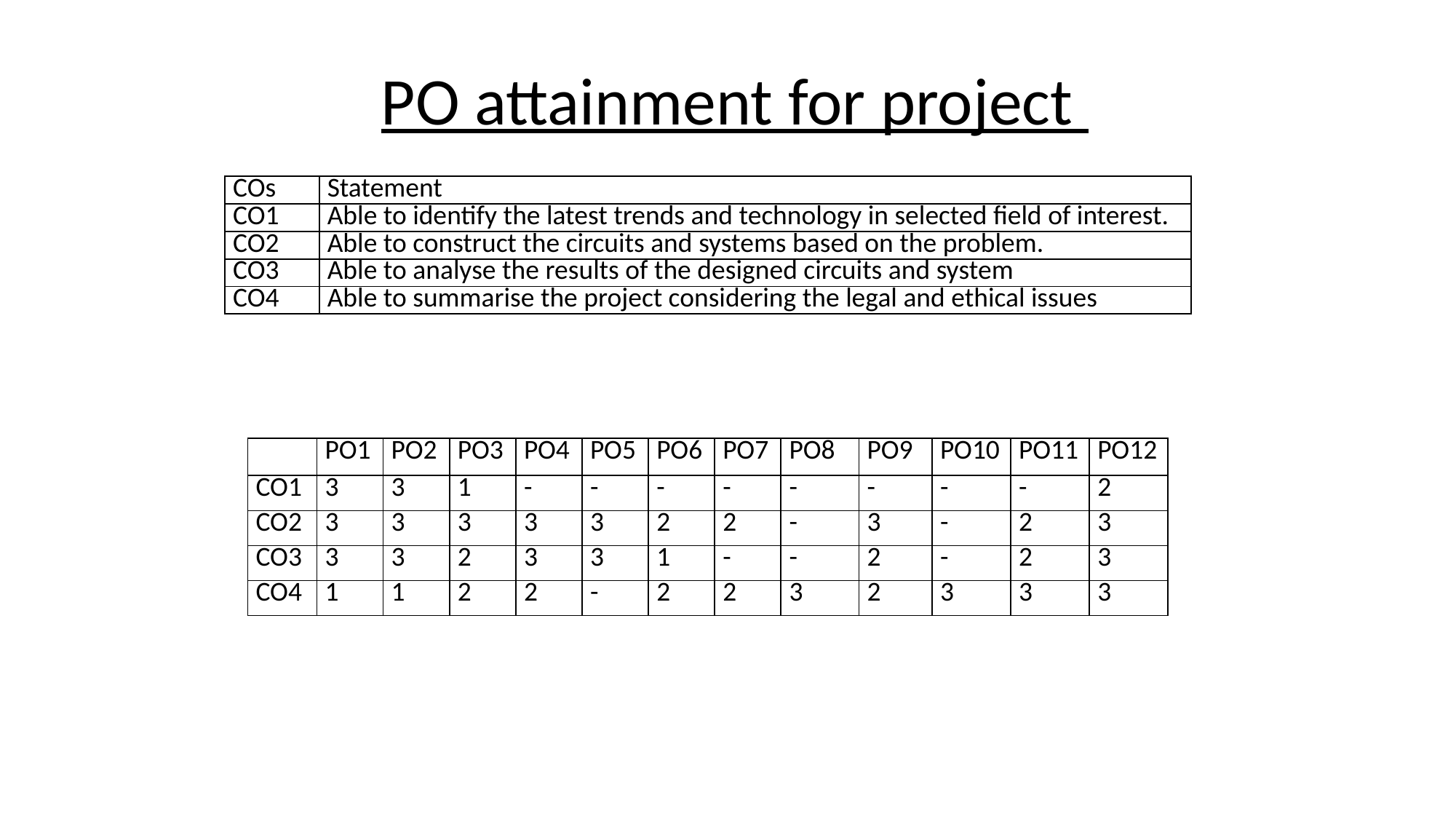

# PO attainment for project
| COs | Statement |
| --- | --- |
| CO1 | Able to identify the latest trends and technology in selected field of interest. |
| CO2 | Able to construct the circuits and systems based on the problem. |
| CO3 | Able to analyse the results of the designed circuits and system |
| CO4 | Able to summarise the project considering the legal and ethical issues |
|  | PO1 | PO2 | PO3 | PO4 | PO5 | PO6 | PO7 | PO8 | PO9 | PO10 | PO11 | PO12 |
| --- | --- | --- | --- | --- | --- | --- | --- | --- | --- | --- | --- | --- |
| CO1 | 3 | 3 | 1 | - | - | - | - | - | - | - | - | 2 |
| CO2 | 3 | 3 | 3 | 3 | 3 | 2 | 2 | - | 3 | - | 2 | 3 |
| CO3 | 3 | 3 | 2 | 3 | 3 | 1 | - | - | 2 | - | 2 | 3 |
| CO4 | 1 | 1 | 2 | 2 | - | 2 | 2 | 3 | 2 | 3 | 3 | 3 |